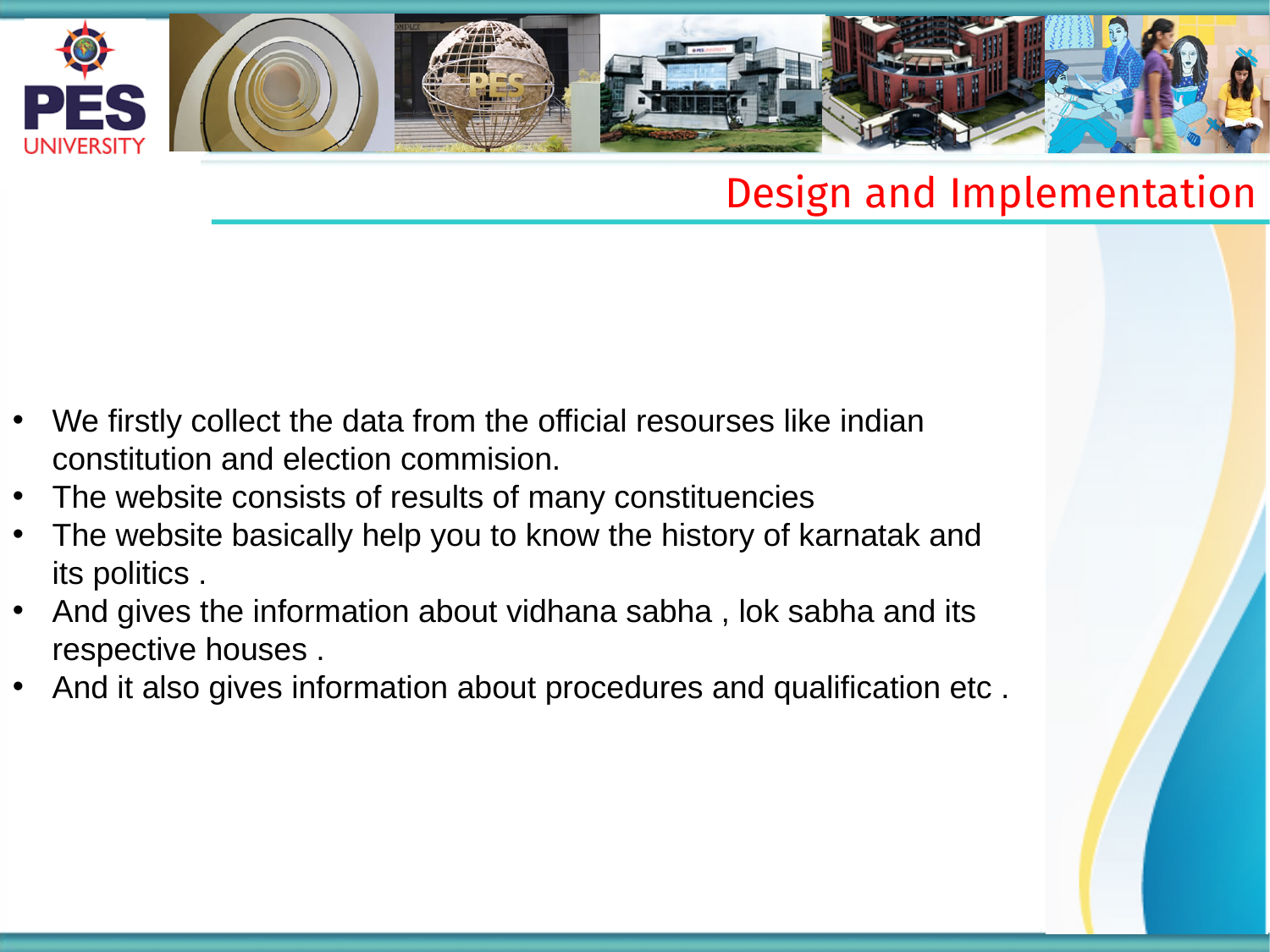

Design and Implementation

We firstly collect the data from the official resourses like indian constitution and election commision.
The website consists of results of many constituencies
The website basically help you to know the history of karnatak and its politics .
And gives the information about vidhana sabha , lok sabha and its respective houses .
And it also gives information about procedures and qualification etc .